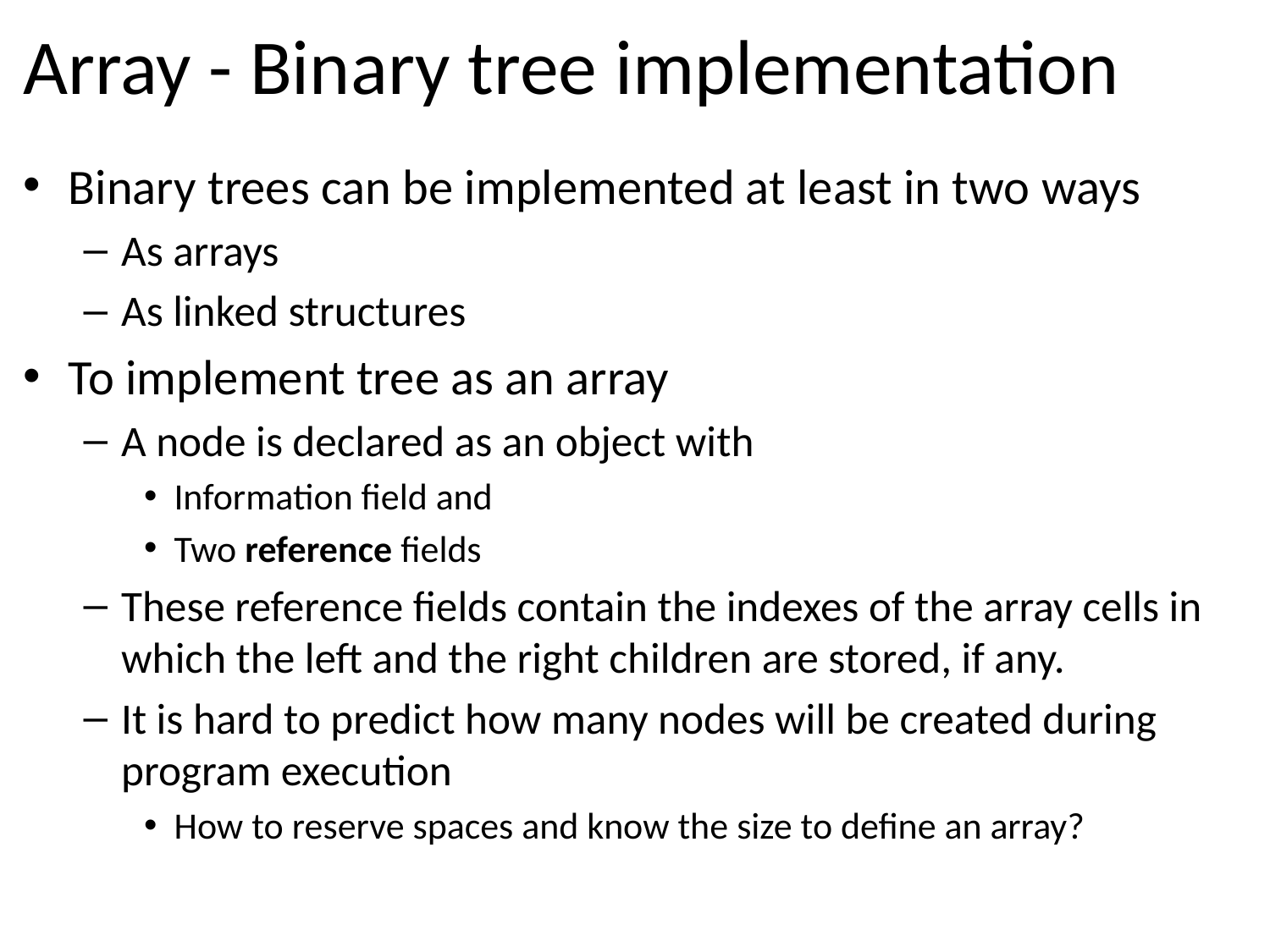

# Array - Binary tree implementation
Binary trees can be implemented at least in two ways
As arrays
As linked structures
To implement tree as an array
A node is declared as an object with
Information field and
Two reference fields
These reference fields contain the indexes of the array cells in which the left and the right children are stored, if any.
It is hard to predict how many nodes will be created during program execution
How to reserve spaces and know the size to define an array?